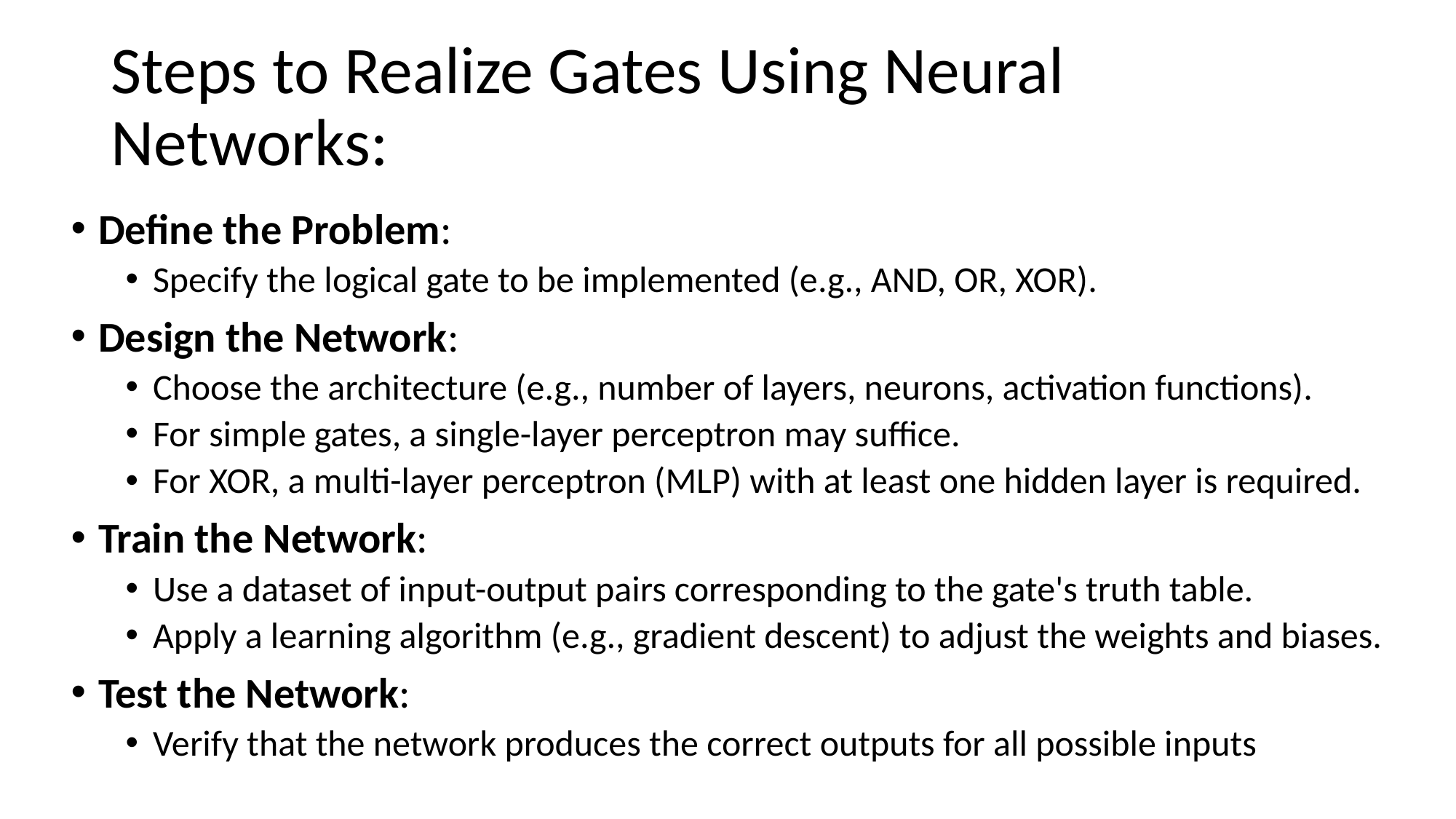

# Steps to Realize Gates Using Neural Networks:
Define the Problem:
Specify the logical gate to be implemented (e.g., AND, OR, XOR).
Design the Network:
Choose the architecture (e.g., number of layers, neurons, activation functions).
For simple gates, a single-layer perceptron may suffice.
For XOR, a multi-layer perceptron (MLP) with at least one hidden layer is required.
Train the Network:
Use a dataset of input-output pairs corresponding to the gate's truth table.
Apply a learning algorithm (e.g., gradient descent) to adjust the weights and biases.
Test the Network:
Verify that the network produces the correct outputs for all possible inputs